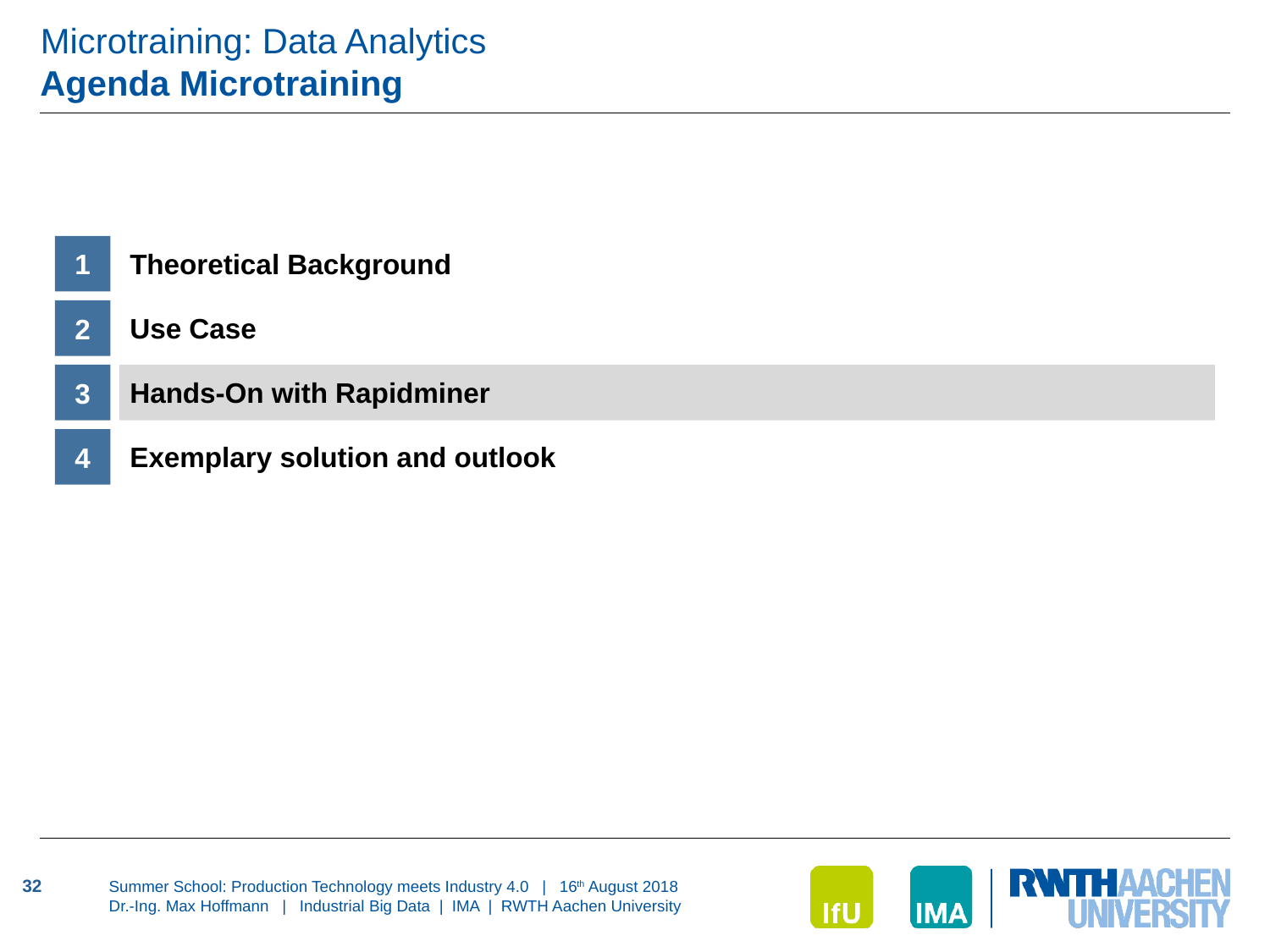

Microtraining: Data Analytics
# Agenda Microtraining
1
Theoretical Background
2
Use Case
3

Hands-On with Rapidminer
4
Exemplary solution and outlook